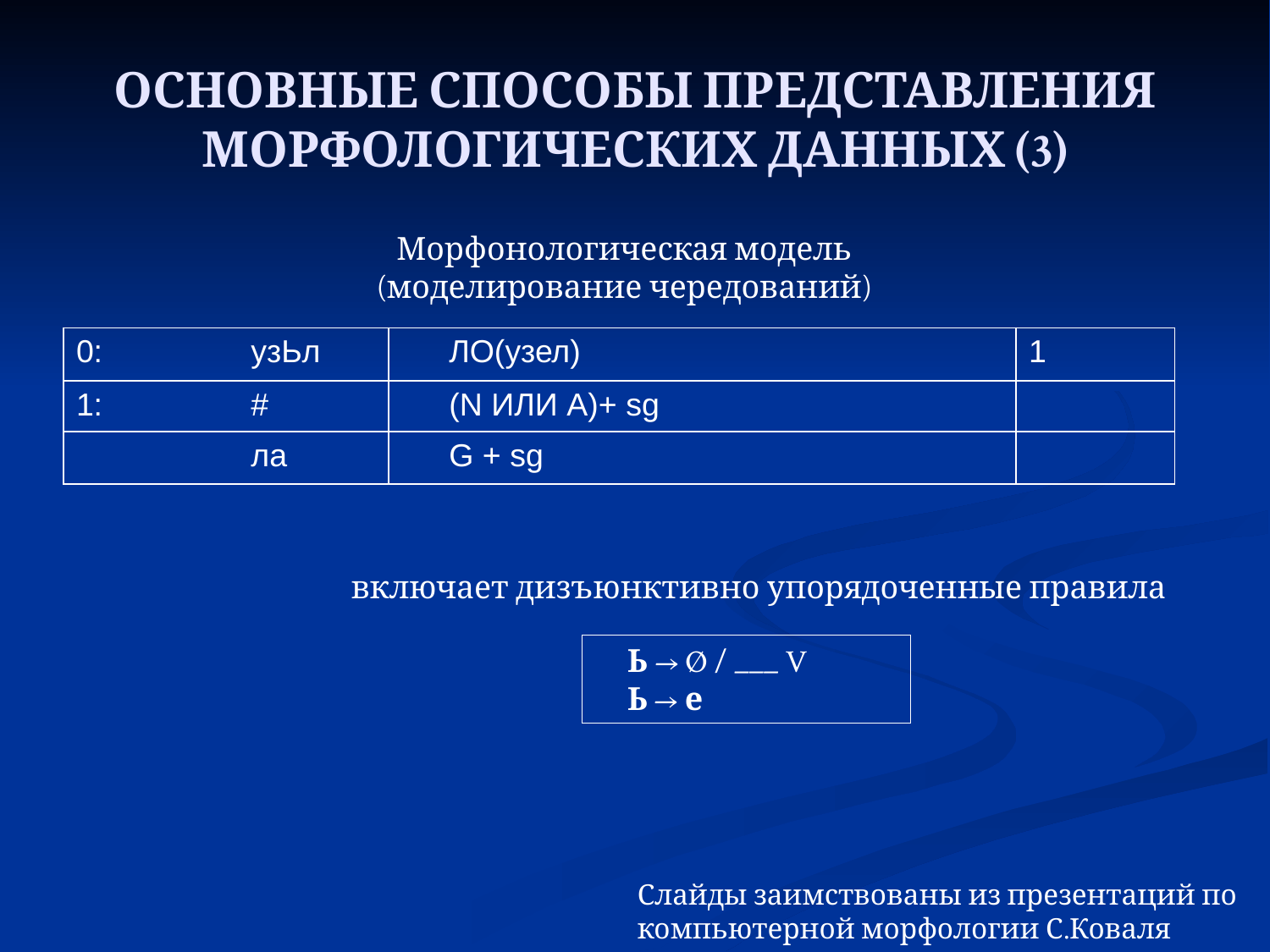

# ОСНОВНЫЕ СПОСОБЫ ПРЕДСТАВЛЕНИЯ МОРФОЛОГИЧЕСКИХ ДАННЫХ (3)
Морфонологическая модель (моделирование чередований)
| 0: узЬл | ЛО(узел) | 1 |
| --- | --- | --- |
| 1: # | (N ИЛИ A)+ sg |  |
| ла | G + sg |  |
включает дизъюнктивно упорядоченные правила
     Ь → Ø / ___ V
     Ь → е
Слайды заимствованы из презентаций по компьютерной морфологии С.Коваля